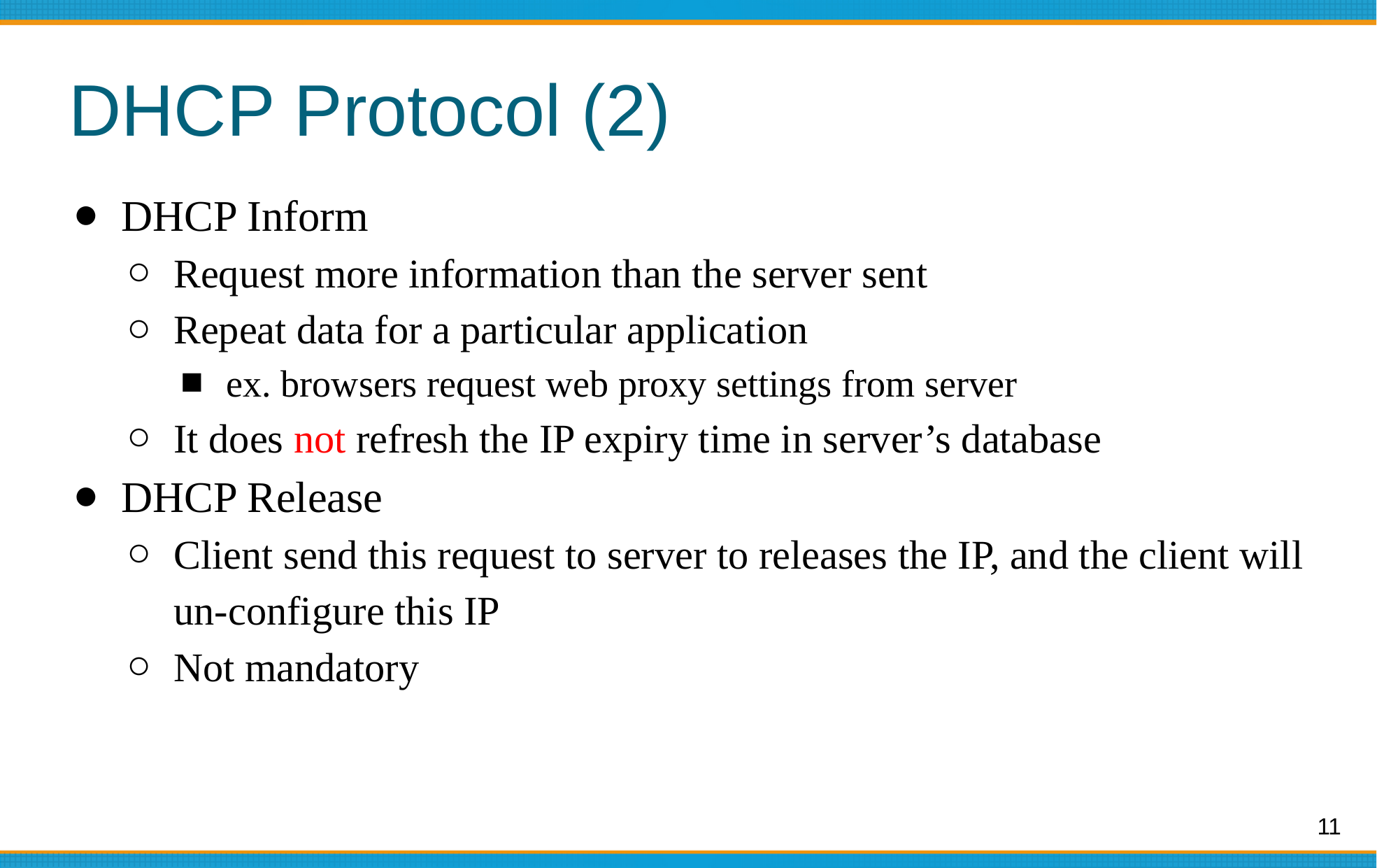

# DHCP Protocol (2)
DHCP Inform
Request more information than the server sent
Repeat data for a particular application
ex. browsers request web proxy settings from server
It does not refresh the IP expiry time in server’s database
DHCP Release
Client send this request to server to releases the IP, and the client will un-configure this IP
Not mandatory
11